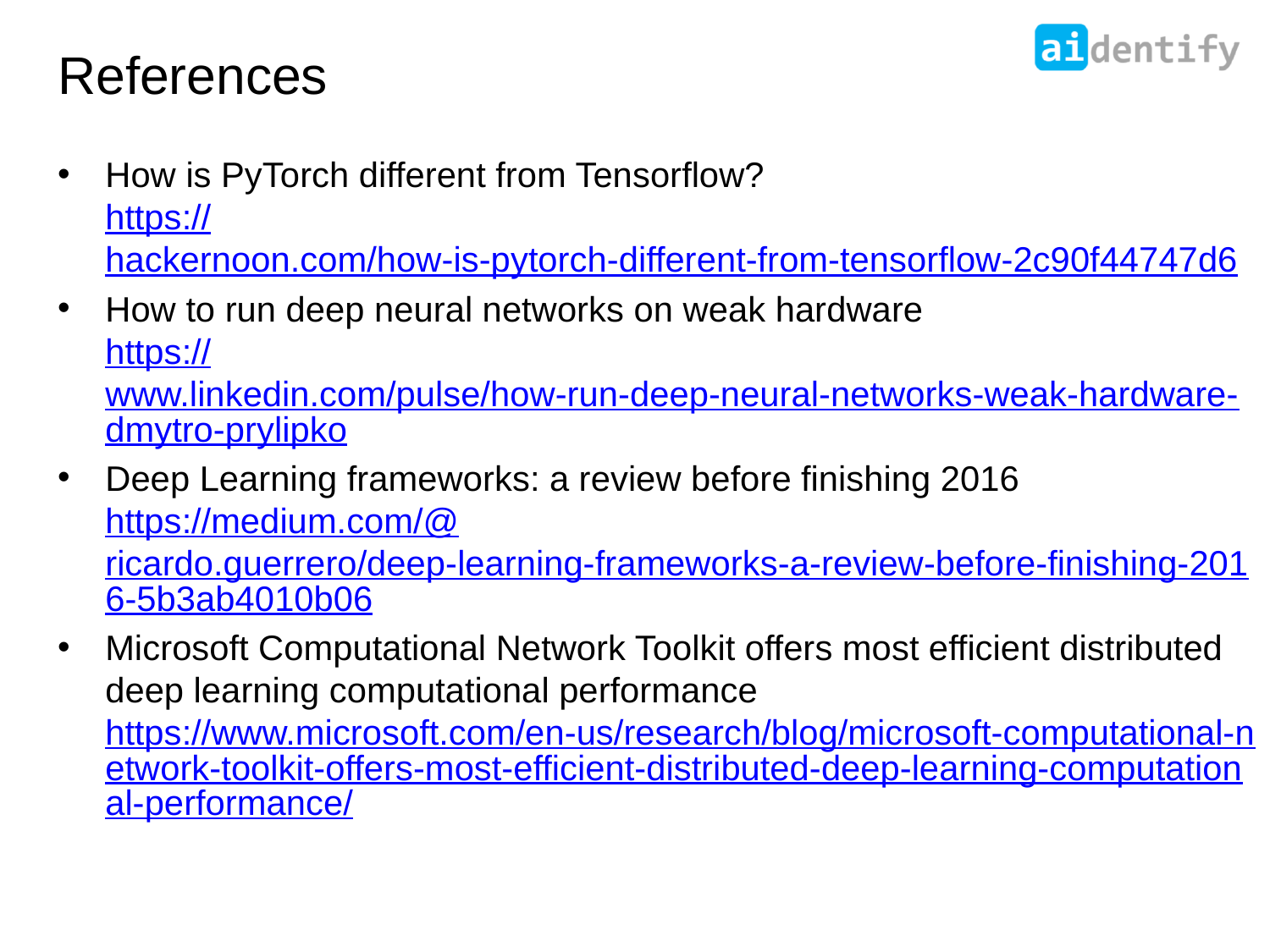

# References
How is PyTorch different from Tensorflow?
https://hackernoon.com/how-is-pytorch-different-from-tensorflow-2c90f44747d6
How to run deep neural networks on weak hardware
https://www.linkedin.com/pulse/how-run-deep-neural-networks-weak-hardware-dmytro-prylipko
Deep Learning frameworks: a review before finishing 2016
https://medium.com/@ricardo.guerrero/deep-learning-frameworks-a-review-before-finishing-2016-5b3ab4010b06
Microsoft Computational Network Toolkit offers most efficient distributed deep learning computational performance
https://www.microsoft.com/en-us/research/blog/microsoft-computational-network-toolkit-offers-most-efficient-distributed-deep-learning-computational-performance/